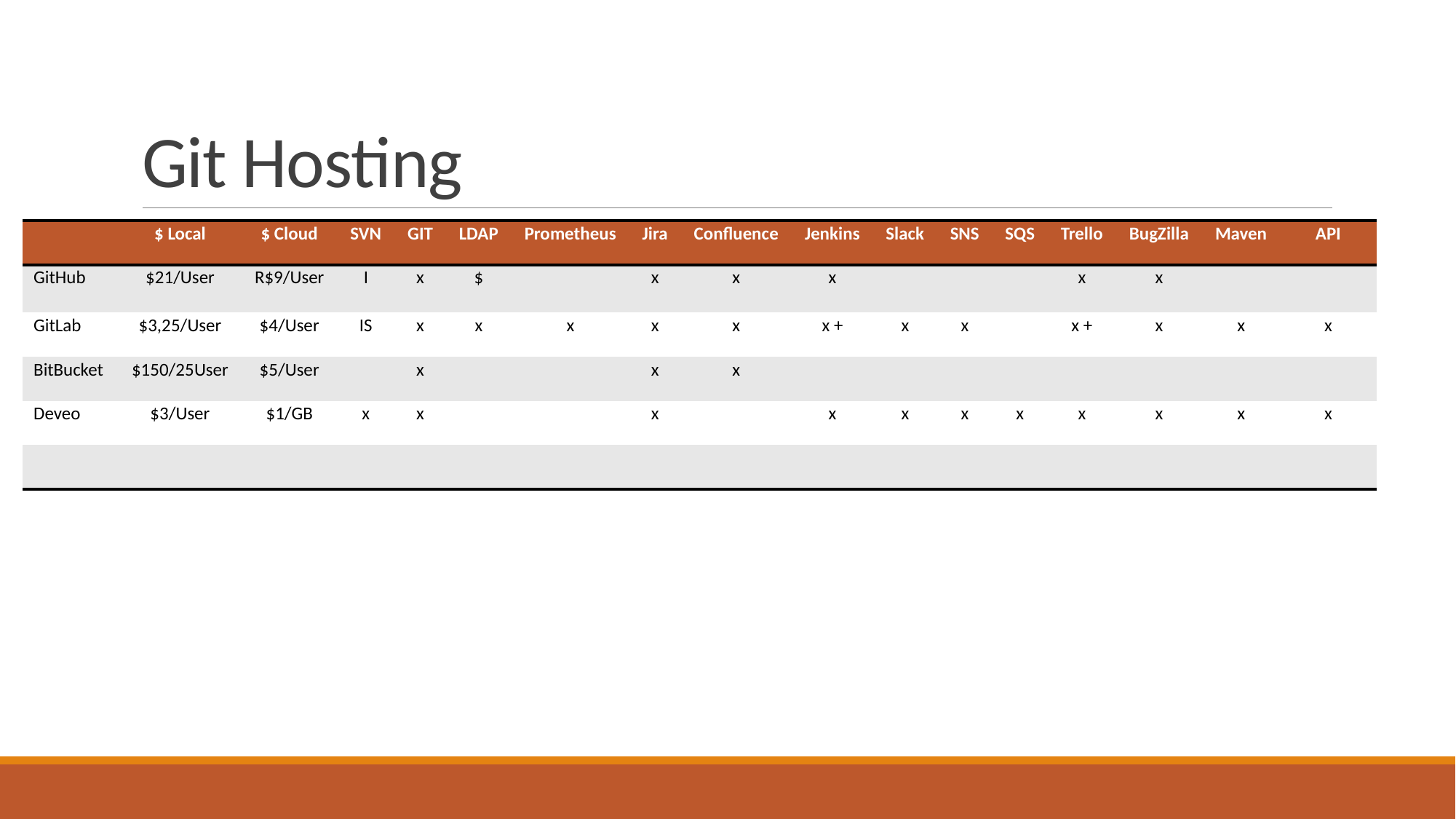

# Git Hosting
|  | $ Local | $ Cloud | SVN | GIT | LDAP | Prometheus | Jira | Confluence | Jenkins | Slack | SNS | SQS | Trello | BugZilla | Maven | API |
| --- | --- | --- | --- | --- | --- | --- | --- | --- | --- | --- | --- | --- | --- | --- | --- | --- |
| GitHub | $21/User | R$9/User | I | x | $ |  | x | x | x |  |  |  | x | x |  |  |
| GitLab | $3,25/User | $4/User | IS | x | x | x | x | x | x + | x | x |  | x + | x | x | x |
| BitBucket | $150/25User | $5/User |  | x |  |  | x | x |  |  |  |  |  |  |  |  |
| Deveo | $3/User | $1/GB | x | x |  |  | x |  | x | x | x | x | x | x | x | x |
|  |  |  |  |  |  |  |  |  |  |  |  |  |  |  |  |  |